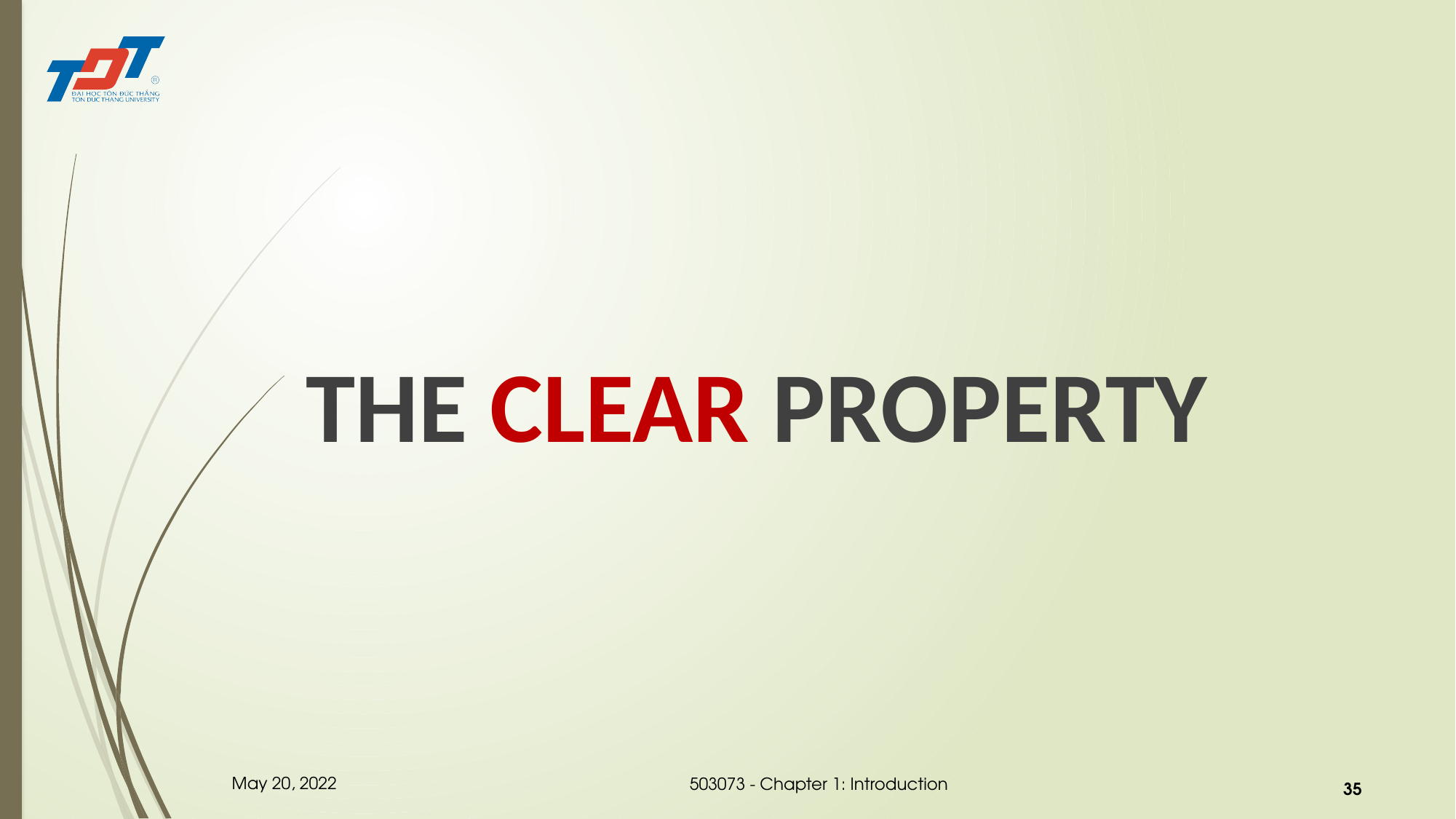

#
THE CLEAR PROPERTY
May 20, 2022
35
503073 - Chapter 1: Introduction